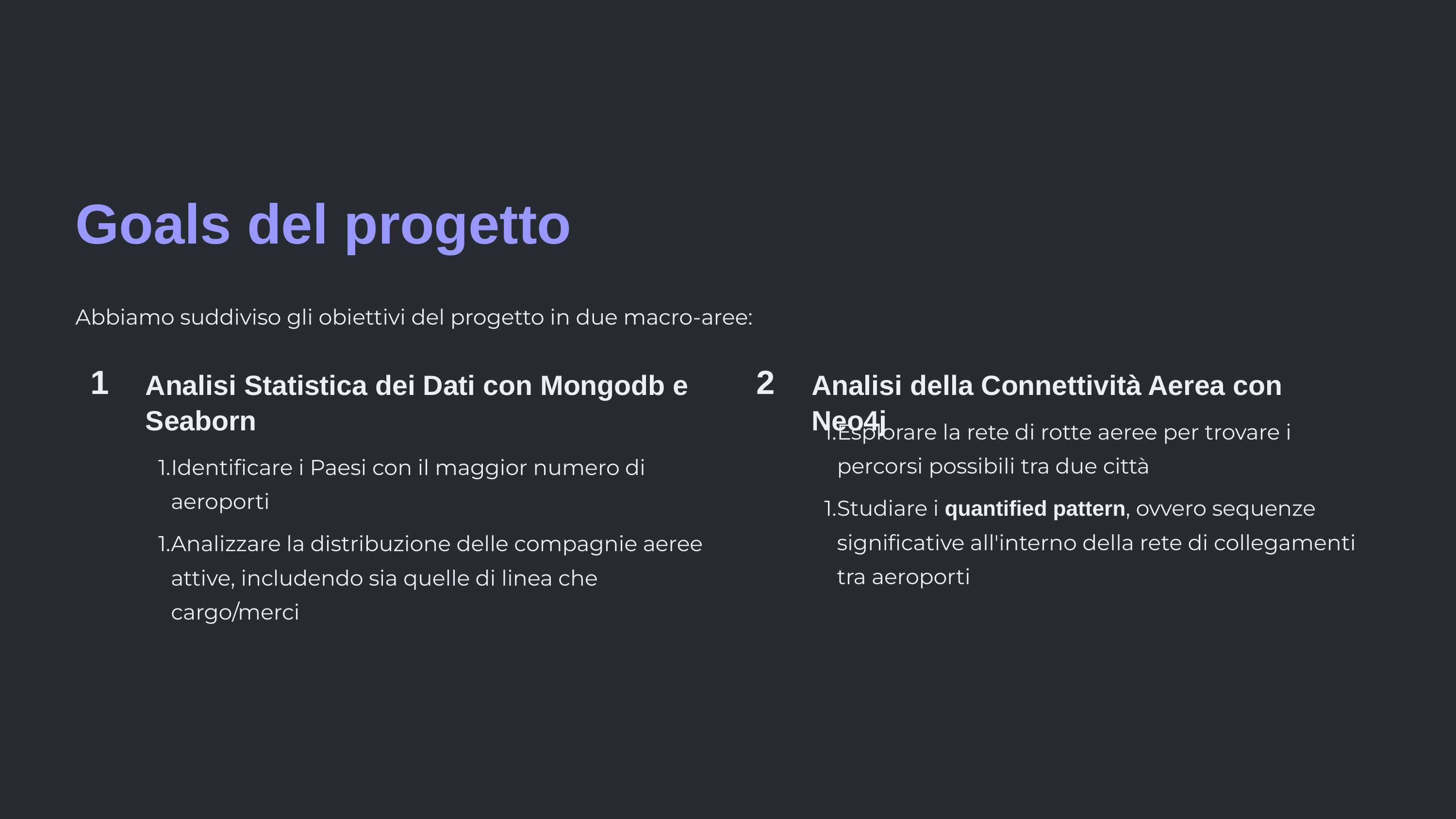

Goals del progetto
Abbiamo suddiviso gli obiettivi del progetto in due macro-aree:

Analisi Statistica dei Dati con Mongodb e Seaborn
Analisi della Connettività Aerea con Neo4j
1
2
Esplorare la rete di rotte aeree per trovare i percorsi possibili tra due città
Identificare i Paesi con il maggior numero di aeroporti
Studiare i quantified pattern, ovvero sequenze significative all'interno della rete di collegamenti tra aeroporti
Analizzare la distribuzione delle compagnie aeree attive, includendo sia quelle di linea che cargo/merci